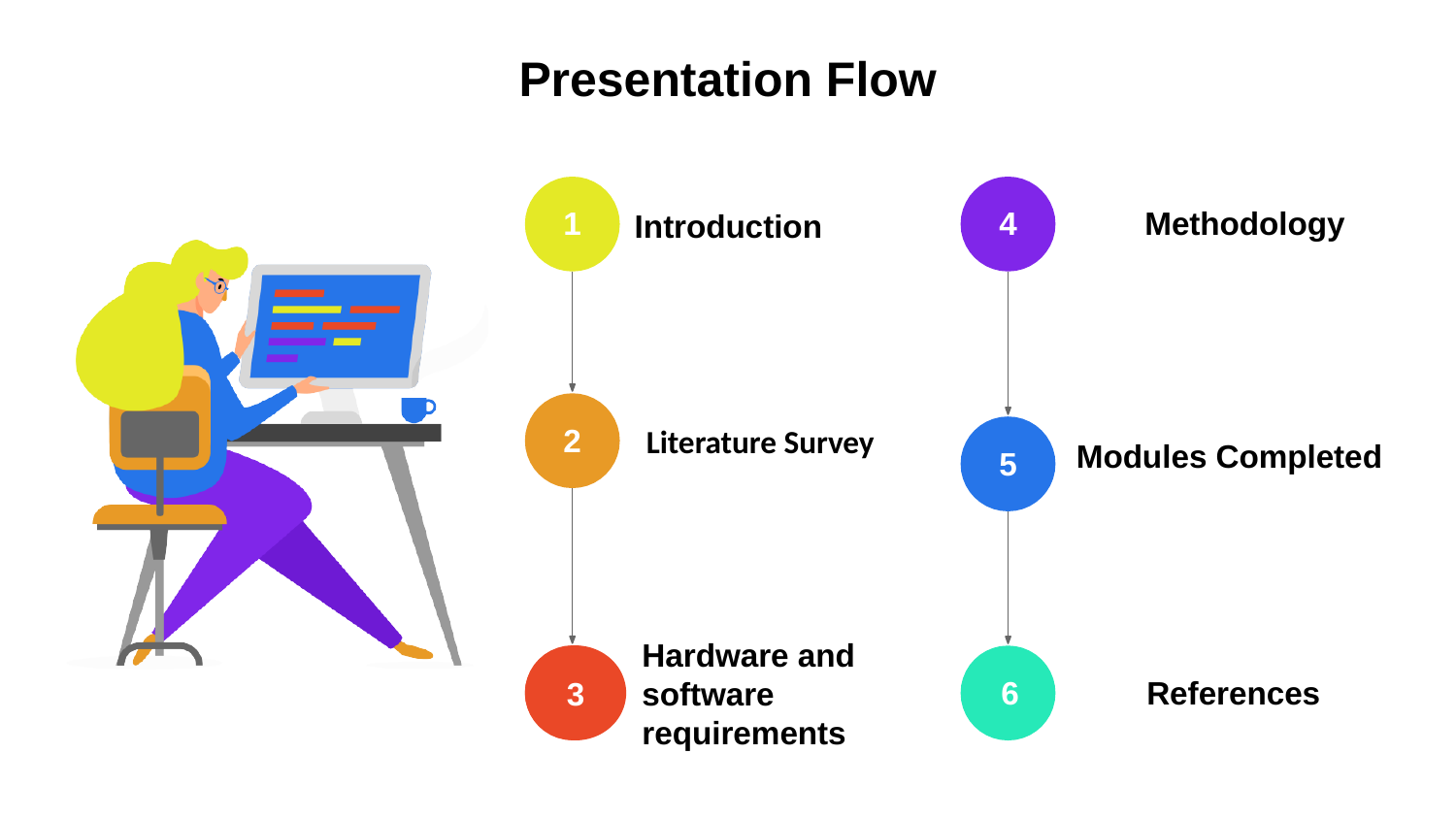

# Presentation Flow

1
4	Methodology
Introduction

2
Literature Survey
Modules Completed
5

3
Hardware and software requirements

6	References